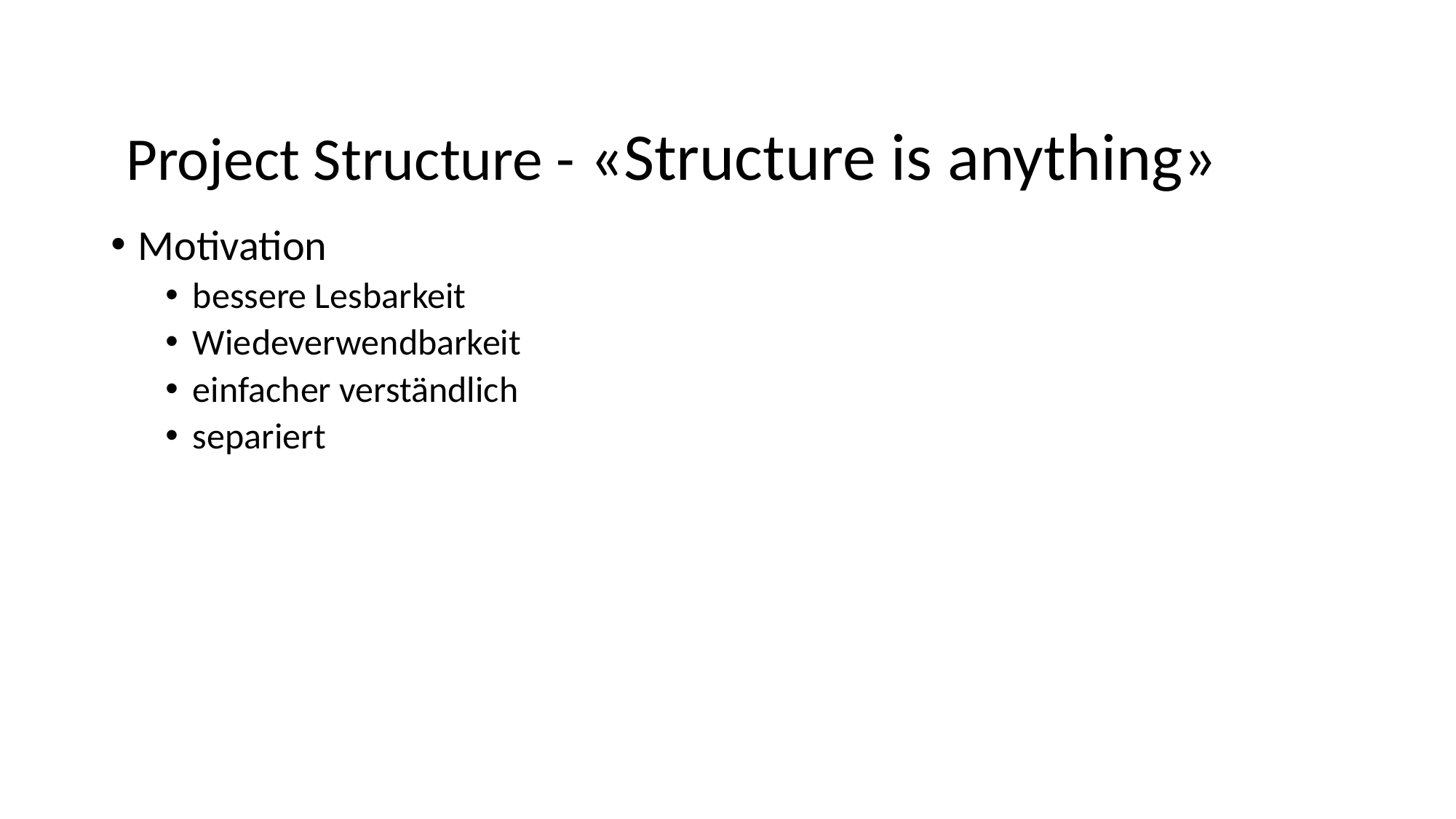

# Project Structure - «Structure is anything»
Motivation
bessere Lesbarkeit
Wiedeverwendbarkeit
einfacher verständlich
separiert